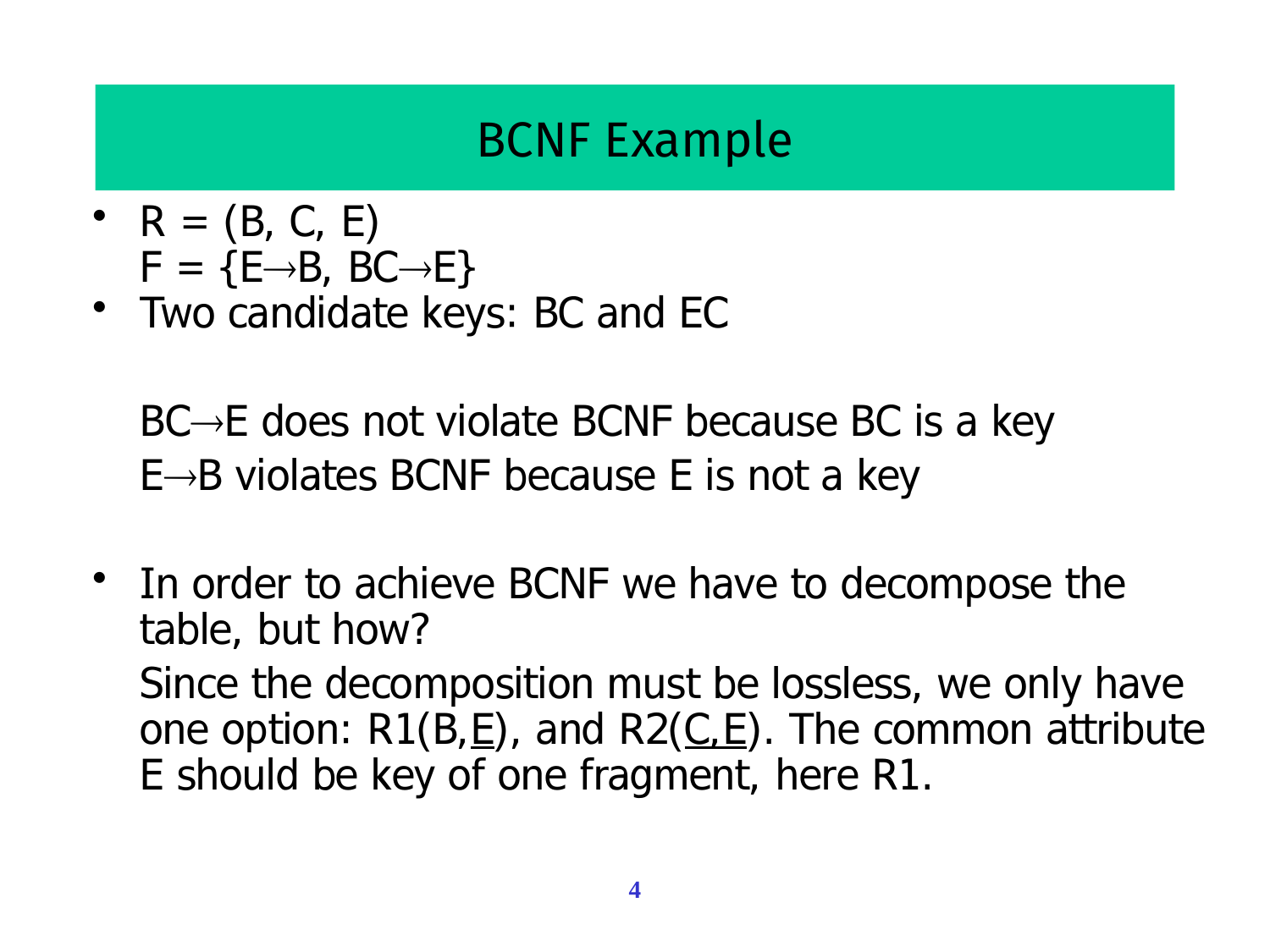

# BCNF Example
R = (B, C, E)
F = {E→B, BC→E}
Two candidate keys: BC and EC

	BC→E does not violate BCNF because BC is a key
	E→B violates BCNF because E is not a key

In order to achieve BCNF we have to decompose the table, but how?
	Since the decomposition must be lossless, we only have one option: R1(B,E), and R2(C,E). The common attribute E should be key of one fragment, here R1.

4